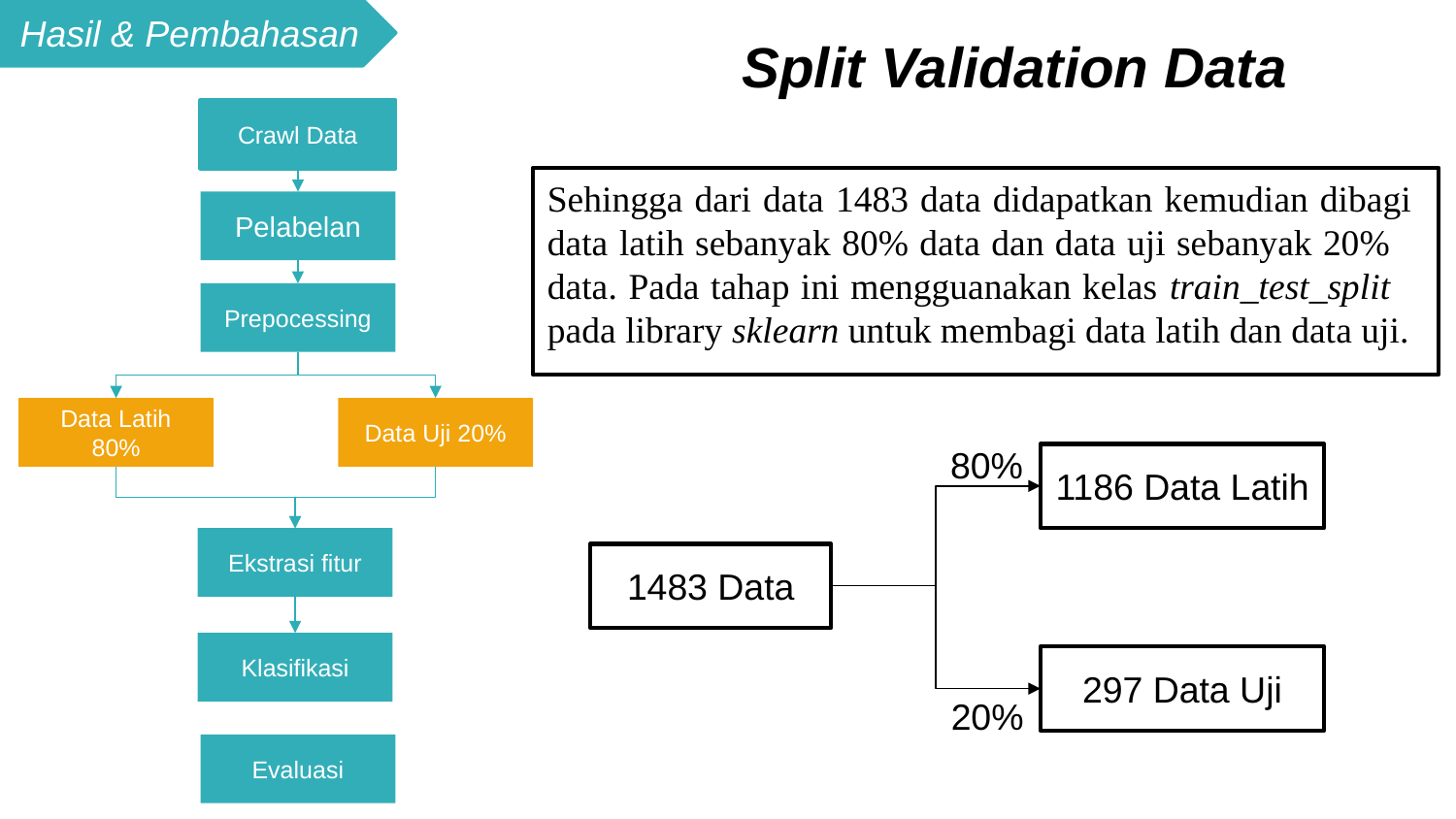

Hasil & Pembahasan
Split Validation Data
Crawl Data

Sehingga dari data 1483 data didapatkan kemudian dibagi  data latih sebanyak 80% data dan data uji sebanyak 20%    data. Pada tahap ini mengguanakan kelas train_test_split    pada library sklearn untuk membagi data latih dan data uji.
Pelabelan
Prepocessing
Data Uji 20%
Data Latih 80%
80%
1186 Data Latih
Ekstrasi fitur
1483 Data
Klasifikasi
297 Data Uji
20%
Evaluasi